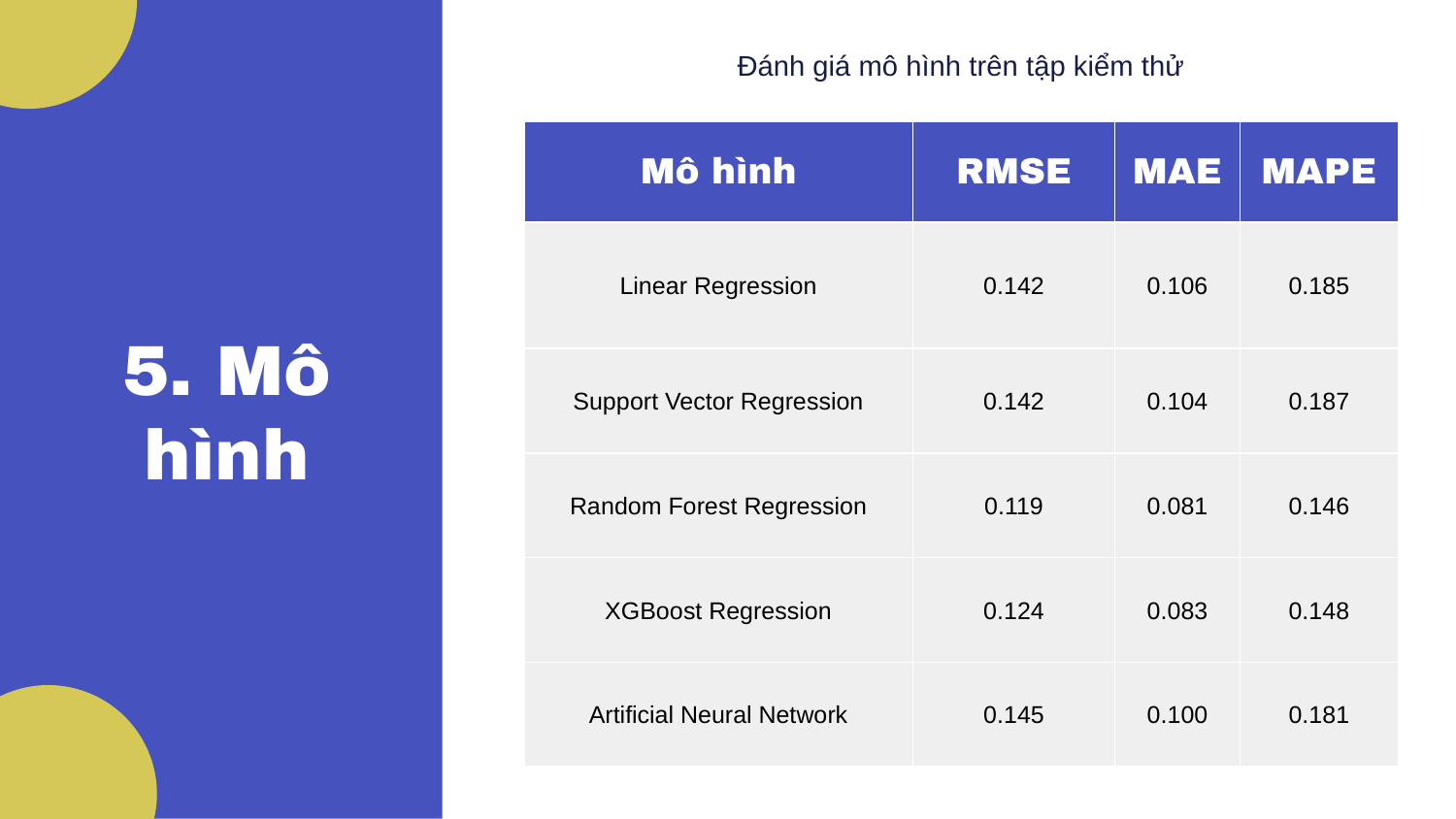

Đánh giá mô hình trên tập kiểm thử
| Mô hình | RMSE | MAE | MAPE |
| --- | --- | --- | --- |
| Linear Regression | 0.142 | 0.106 | 0.185 |
| Support Vector Regression | 0.142 | 0.104 | 0.187 |
| Random Forest Regression | 0.119 | 0.081 | 0.146 |
| XGBoost Regression | 0.124 | 0.083 | 0.148 |
| Artificial Neural Network | 0.145 | 0.100 | 0.181 |
# 5. Mô hình